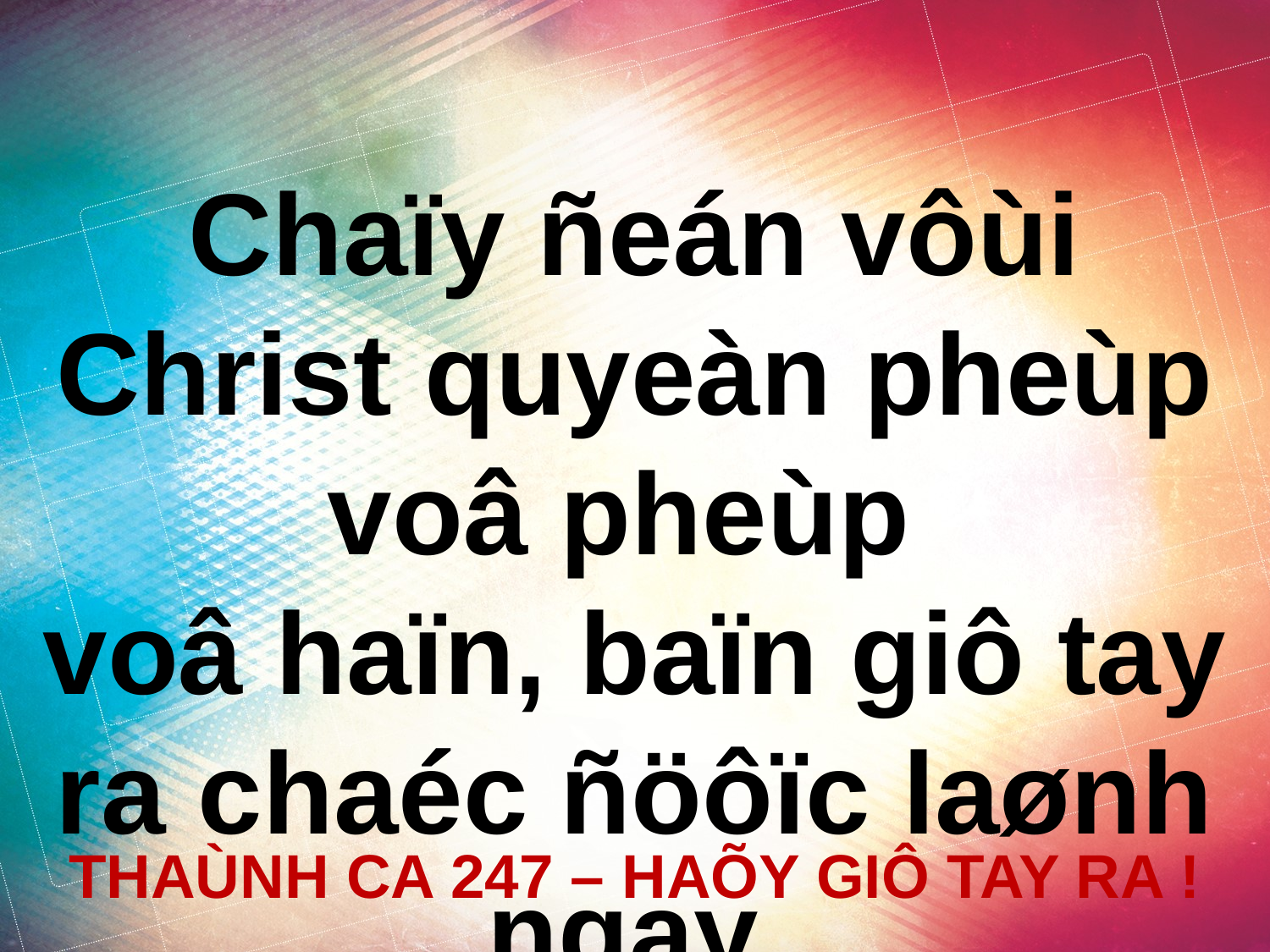

Chaïy ñeán vôùi Christ quyeàn pheùp voâ pheùp
voâ haïn, baïn giô tay ra chaéc ñöôïc laønh ngay.
THAÙNH CA 247 – HAÕY GIÔ TAY RA !